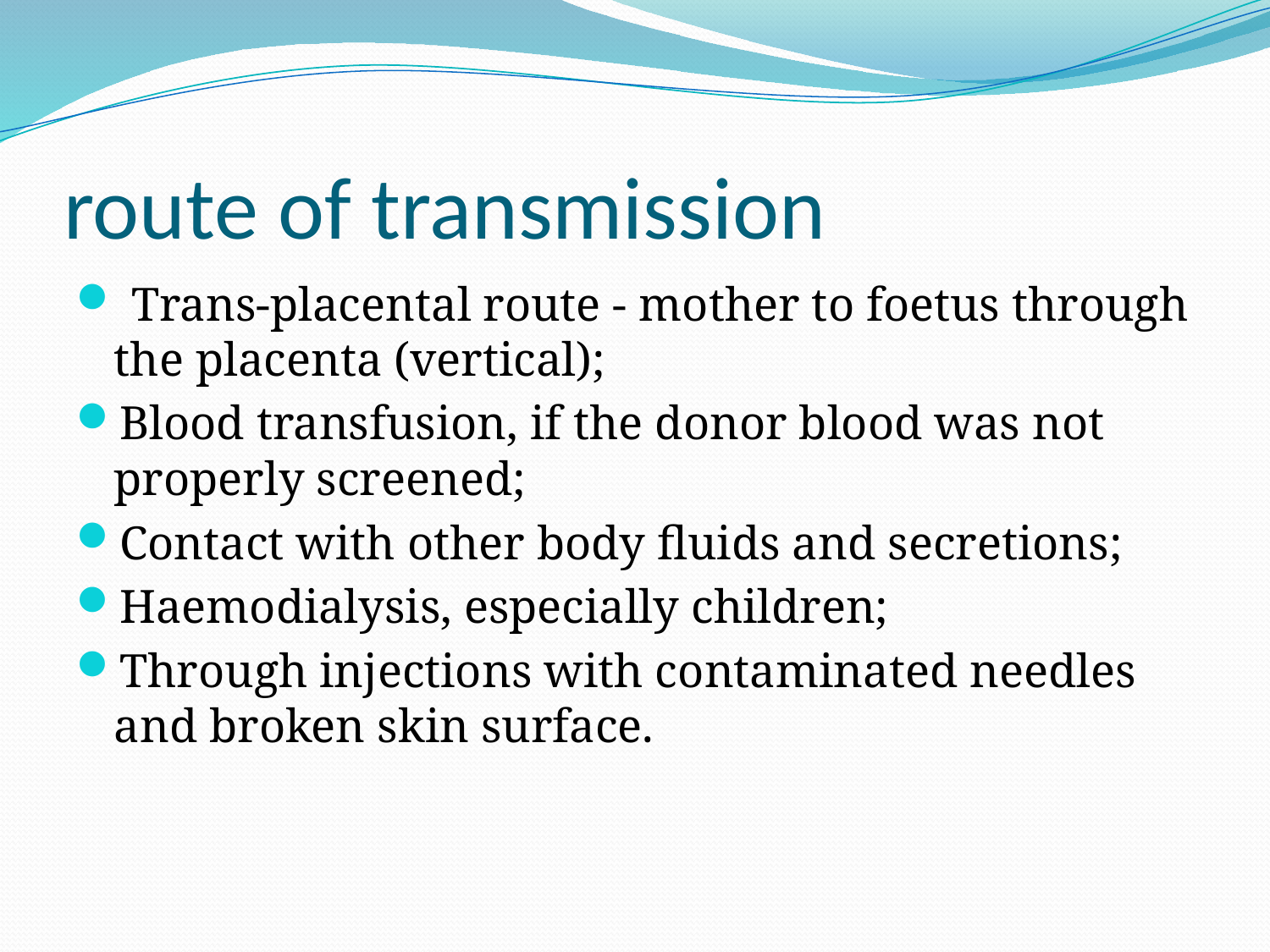

# route of transmission
 Trans-placental route - mother to foetus through the placenta (vertical);
Blood transfusion, if the donor blood was not properly screened;
Contact with other body fluids and secretions;
Haemodialysis, especially children;
Through injections with contaminated needles and broken skin surface.